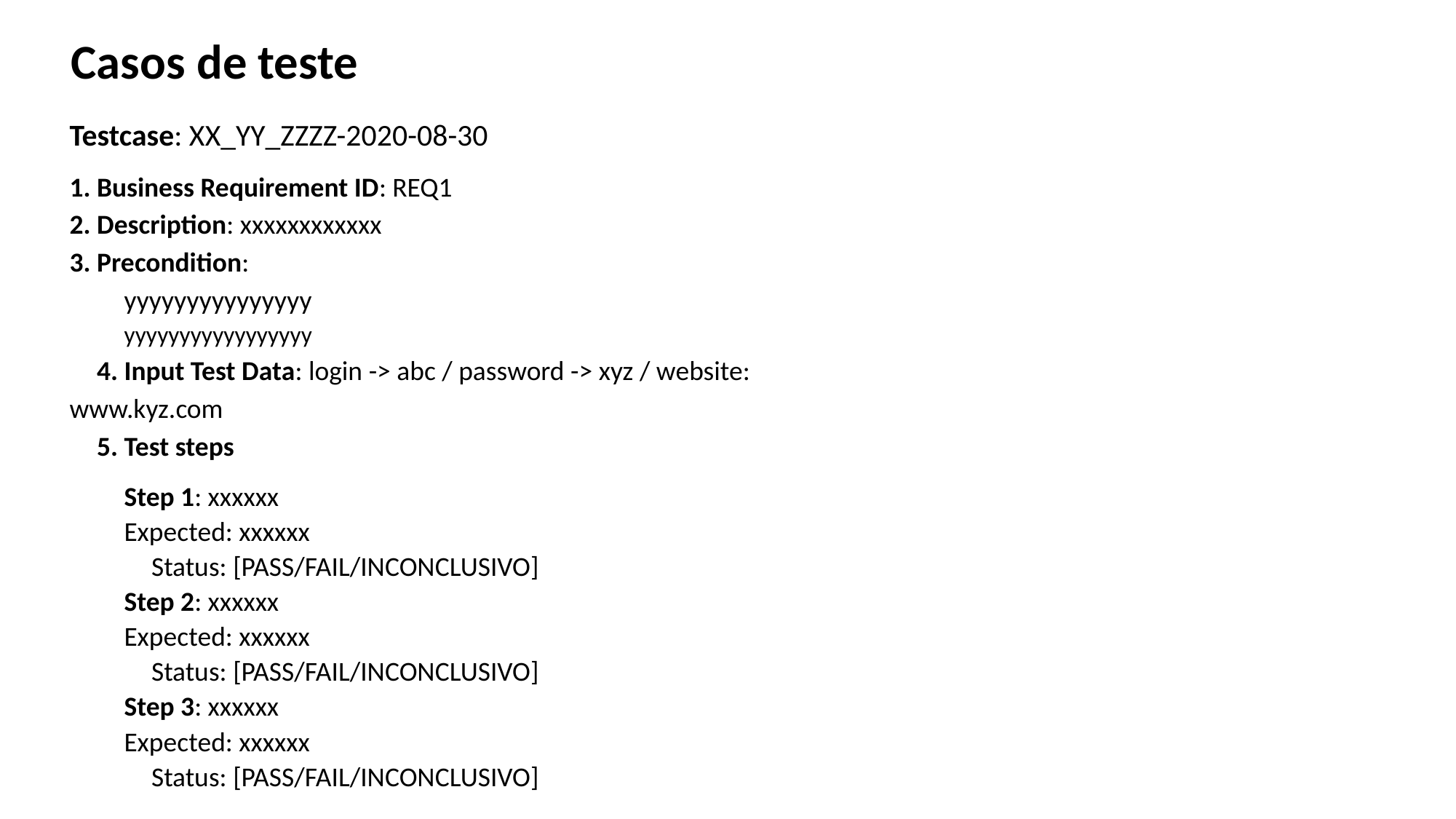

Casos de teste
Testcase: XX_YY_ZZZZ-2020-08-30
1. Business Requirement ID: REQ1
2. Description: xxxxxxxxxxxx
3. Precondition:
yyyyyyyyyyyyyyy
yyyyyyyyyyyyyyyyy
4. Input Test Data: login -> abc / password -> xyz / website: www.kyz.com
5. Test steps
Step 1: xxxxxx
Expected: xxxxxx
Status: [PASS/FAIL/INCONCLUSIVO]
Step 2: xxxxxx
Expected: xxxxxx
Status: [PASS/FAIL/INCONCLUSIVO]
Step 3: xxxxxx
Expected: xxxxxx
Status: [PASS/FAIL/INCONCLUSIVO]